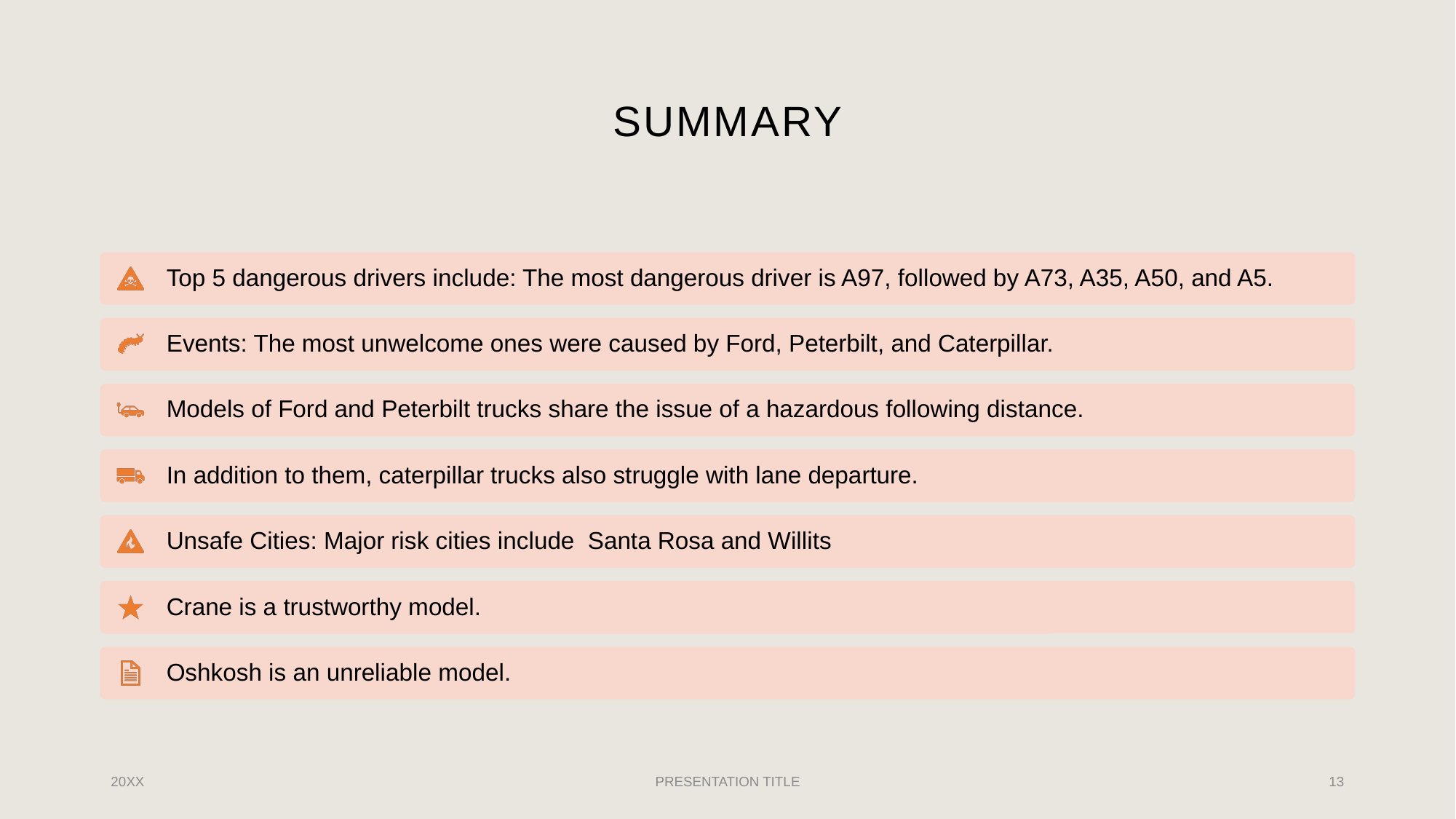

# SUMMARY
Top 5 dangerous drivers include: The most dangerous driver is A97, followed by A73, A35, A50, and A5.
Events: The most unwelcome ones were caused by Ford, Peterbilt, and Caterpillar.
Models of Ford and Peterbilt trucks share the issue of a hazardous following distance.
In addition to them, caterpillar trucks also struggle with lane departure.
Unsafe Cities: Major risk cities include  Santa Rosa and Willits
Crane is a trustworthy model.
Oshkosh is an unreliable model.
20XX
PRESENTATION TITLE
13